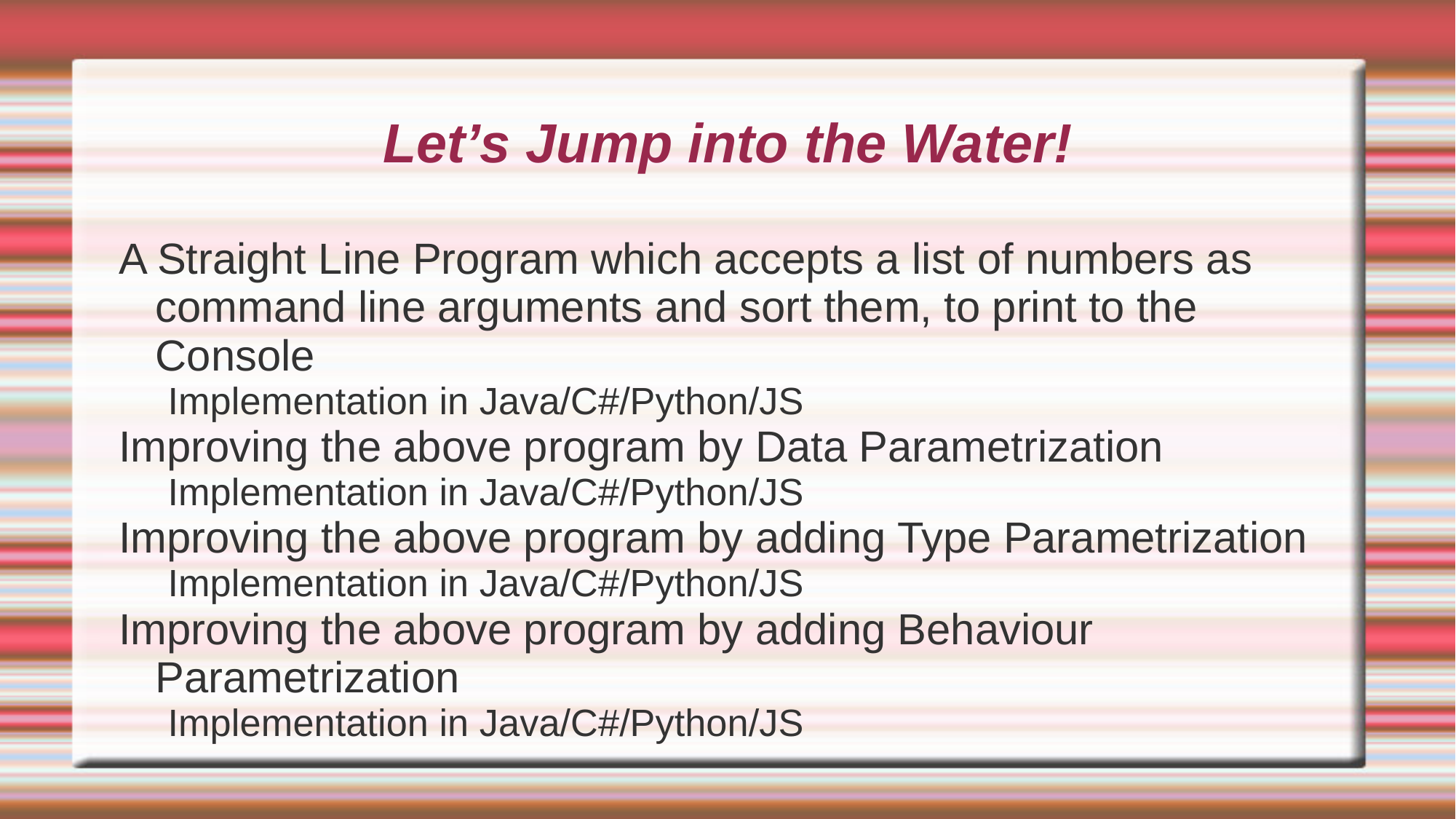

# Let’s Jump into the Water!
A Straight Line Program which accepts a list of numbers as command line arguments and sort them, to print to the Console
Implementation in Java/C#/Python/JS
Improving the above program by Data Parametrization
Implementation in Java/C#/Python/JS
Improving the above program by adding Type Parametrization
Implementation in Java/C#/Python/JS
Improving the above program by adding Behaviour Parametrization
Implementation in Java/C#/Python/JS